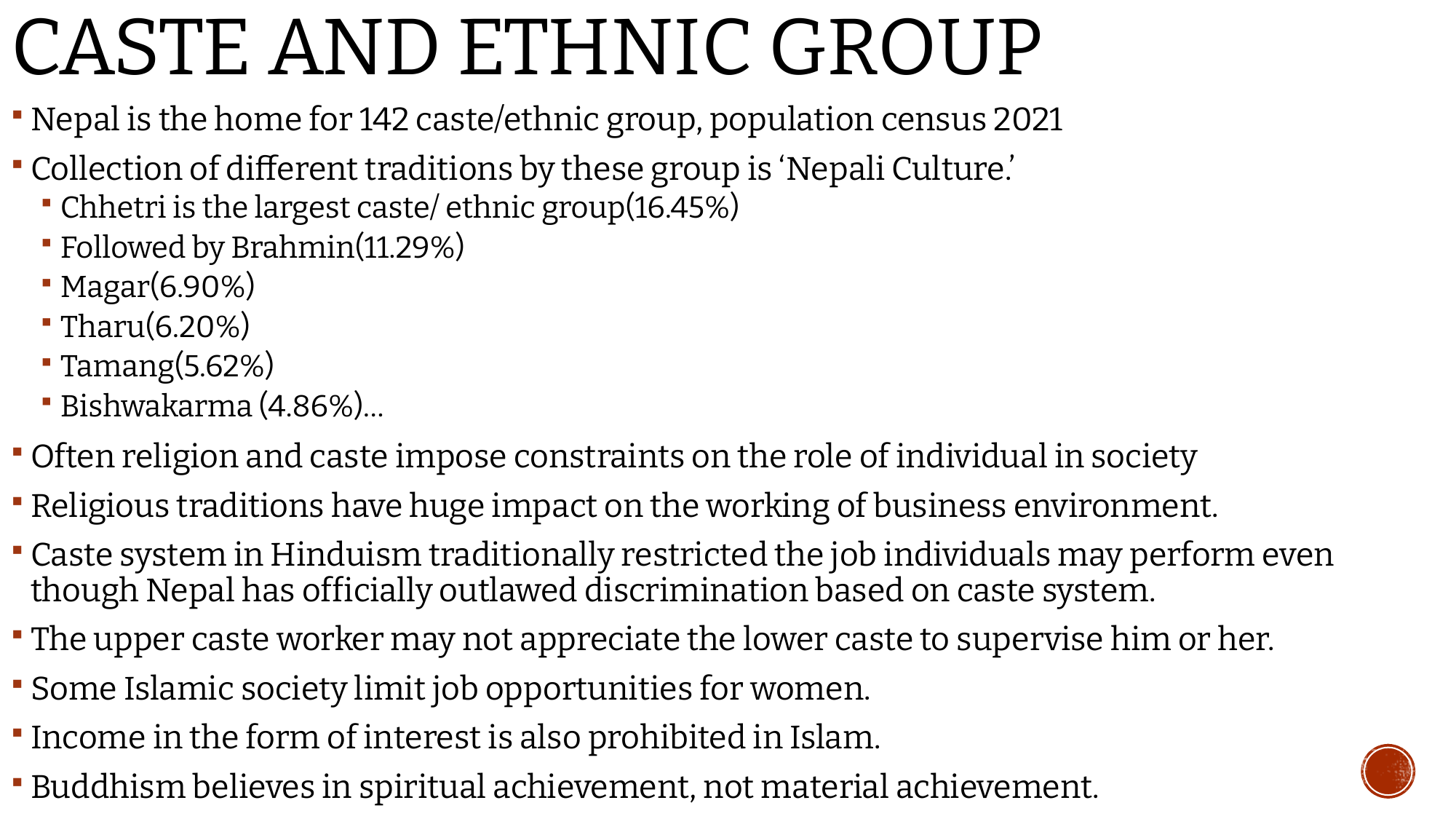

# Caste and ethnic group
Nepal is the home for 142 caste/ethnic group, population census 2021
Collection of different traditions by these group is ‘Nepali Culture.’
Chhetri is the largest caste/ ethnic group(16.45%)
Followed by Brahmin(11.29%)
Magar(6.90%)
Tharu(6.20%)
Tamang(5.62%)
Bishwakarma (4.86%)…
Often religion and caste impose constraints on the role of individual in society
Religious traditions have huge impact on the working of business environment.
Caste system in Hinduism traditionally restricted the job individuals may perform even though Nepal has officially outlawed discrimination based on caste system.
The upper caste worker may not appreciate the lower caste to supervise him or her.
Some Islamic society limit job opportunities for women.
Income in the form of interest is also prohibited in Islam.
Buddhism believes in spiritual achievement, not material achievement.